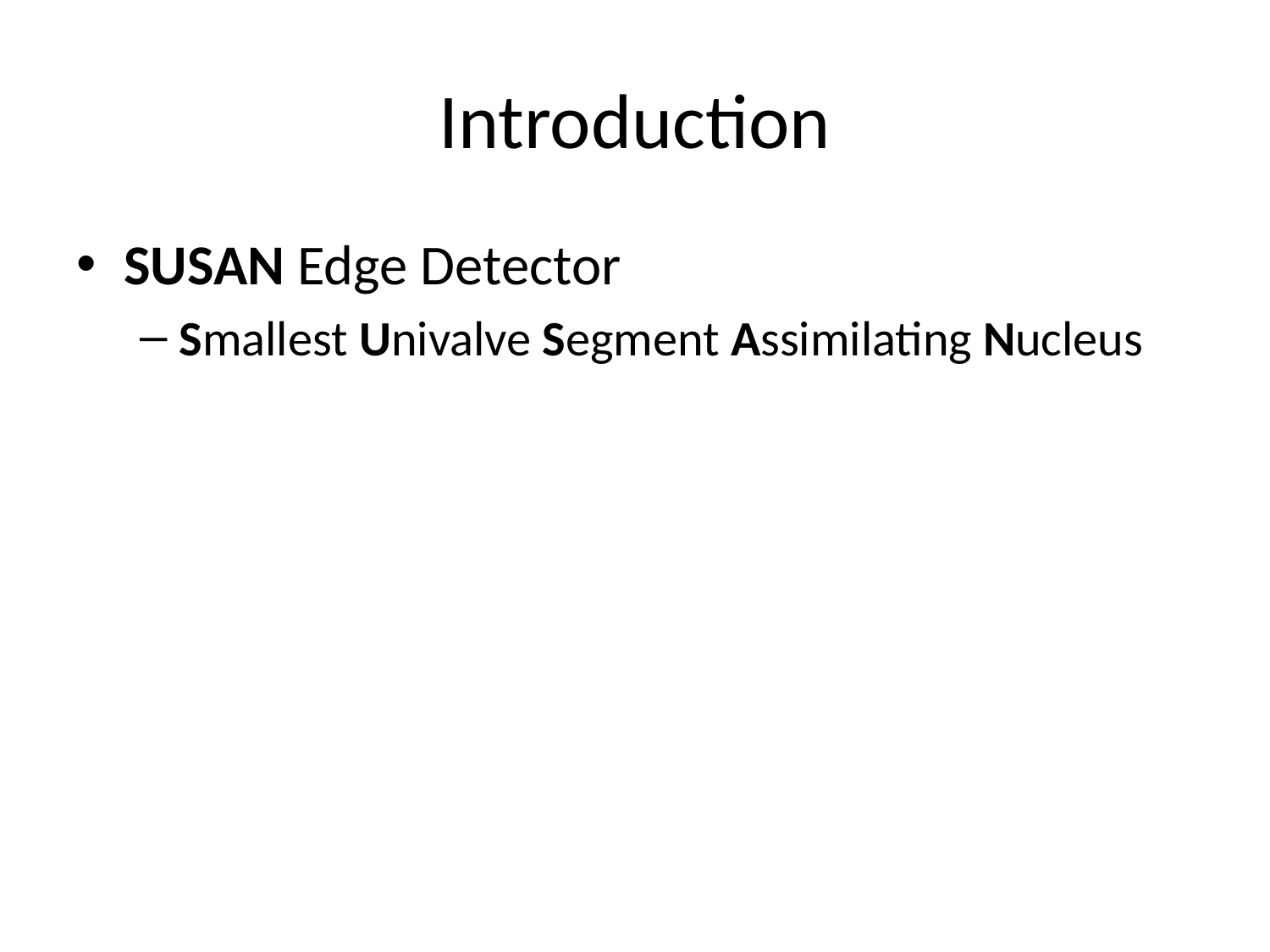

# Introduction
SUSAN Edge Detector
Smallest Univalve Segment Assimilating Nucleus